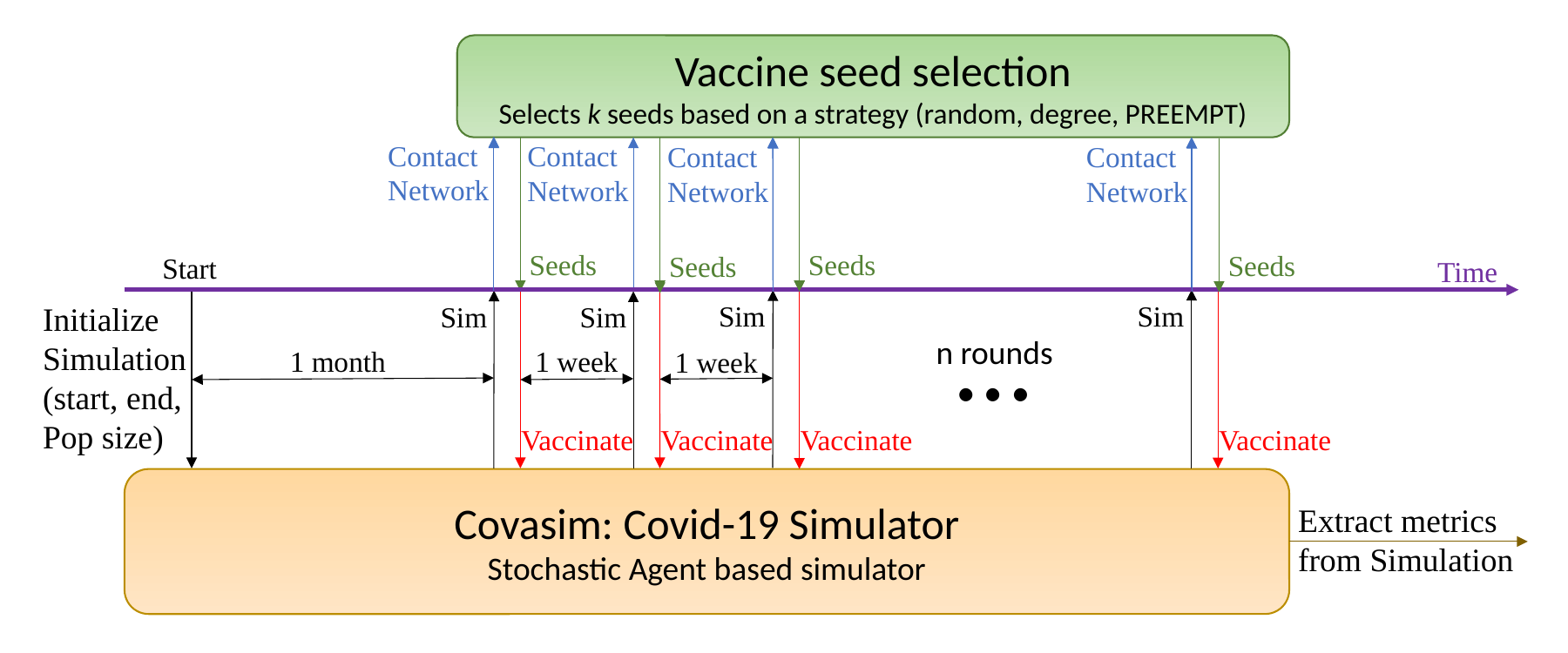

Vaccine seed selection
Selects k seeds based on a strategy (random, degree, PREEMPT)
Contact
Network
Contact
Network
Contact
Network
Contact
Network
Seeds
Seeds
Seeds
Seeds
Start
Time
…
Sim
Sim
Sim
Initialize
Simulation
(start, end,
Pop size)
Sim
n rounds
1 week
1 month
1 week
Vaccinate
Vaccinate
Vaccinate
Vaccinate
Covasim: Covid-19 Simulator
Stochastic Agent based simulator
Extract metrics
from Simulation